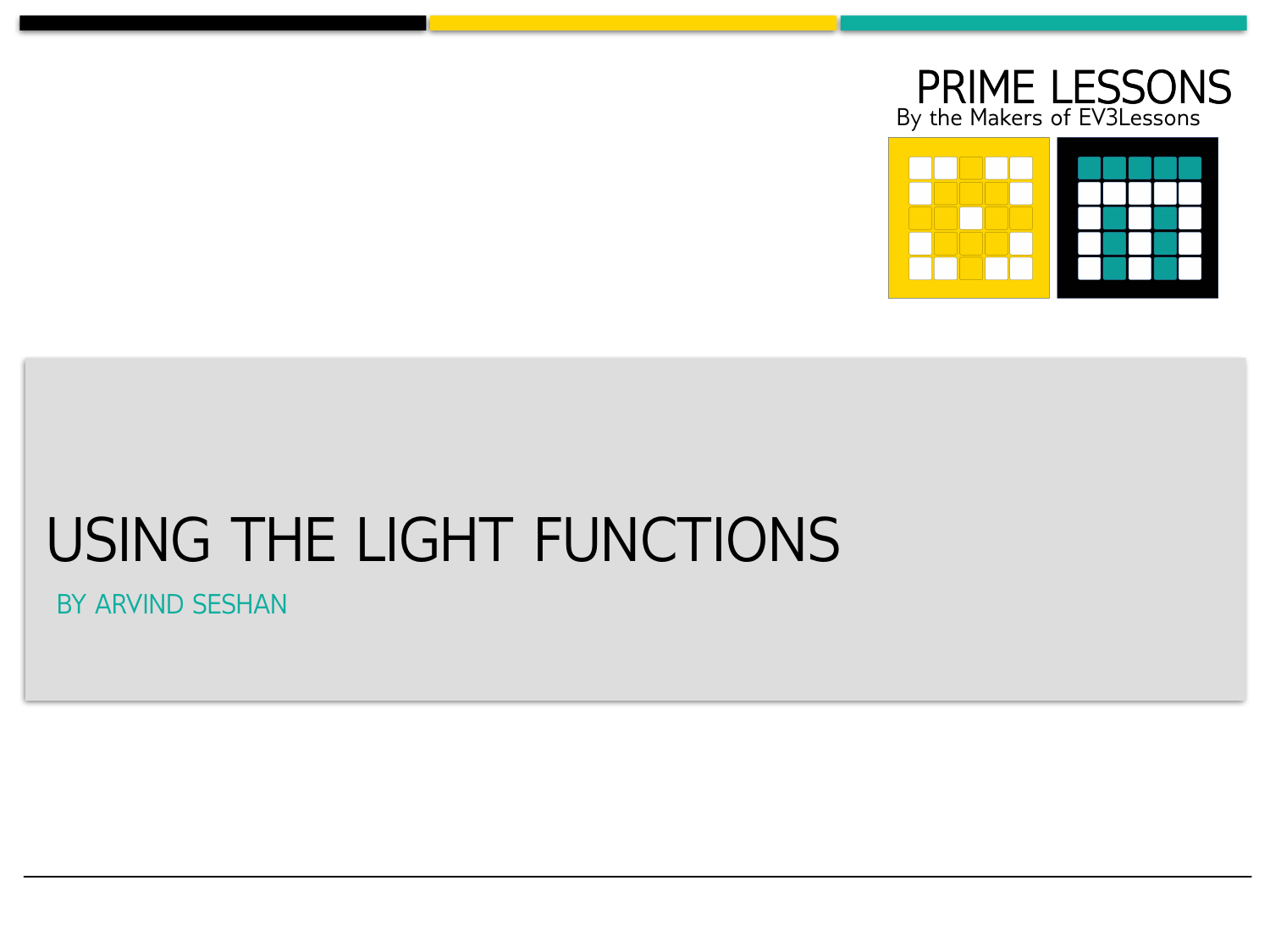

# USING The Light Functions
BY ARVIND SESHAN